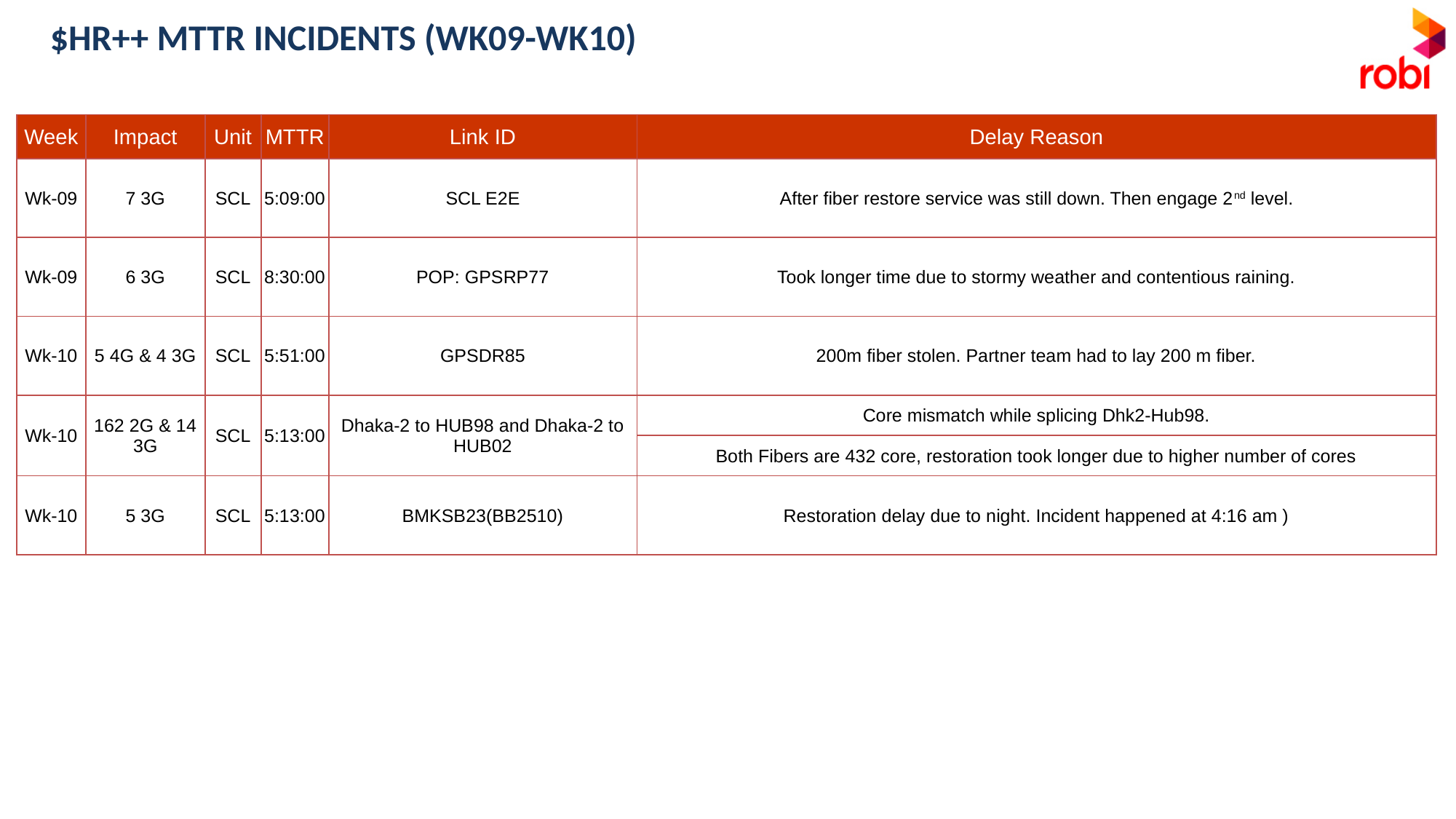

$HR++ MTTR INCIDENTS (WK09-WK10)
| Week | Impact | Unit | MTTR | Link ID | Delay Reason |
| --- | --- | --- | --- | --- | --- |
| Wk-09 | 7 3G | SCL | 5:09:00 | SCL E2E | After fiber restore service was still down. Then engage 2nd level. |
| Wk-09 | 6 3G | SCL | 8:30:00 | POP: GPSRP77 | Took longer time due to stormy weather and contentious raining. |
| Wk-10 | 5 4G & 4 3G | SCL | 5:51:00 | GPSDR85 | 200m fiber stolen. Partner team had to lay 200 m fiber. |
| Wk-10 | 162 2G & 14 3G | SCL | 5:13:00 | Dhaka-2 to HUB98 and Dhaka-2 to HUB02 | Core mismatch while splicing Dhk2-Hub98. |
|  |  |  |  |  | Both Fibers are 432 core, restoration took longer due to higher number of cores |
| Wk-10 | 5 3G | SCL | 5:13:00 | BMKSB23(BB2510) | Restoration delay due to night. Incident happened at 4:16 am ) |